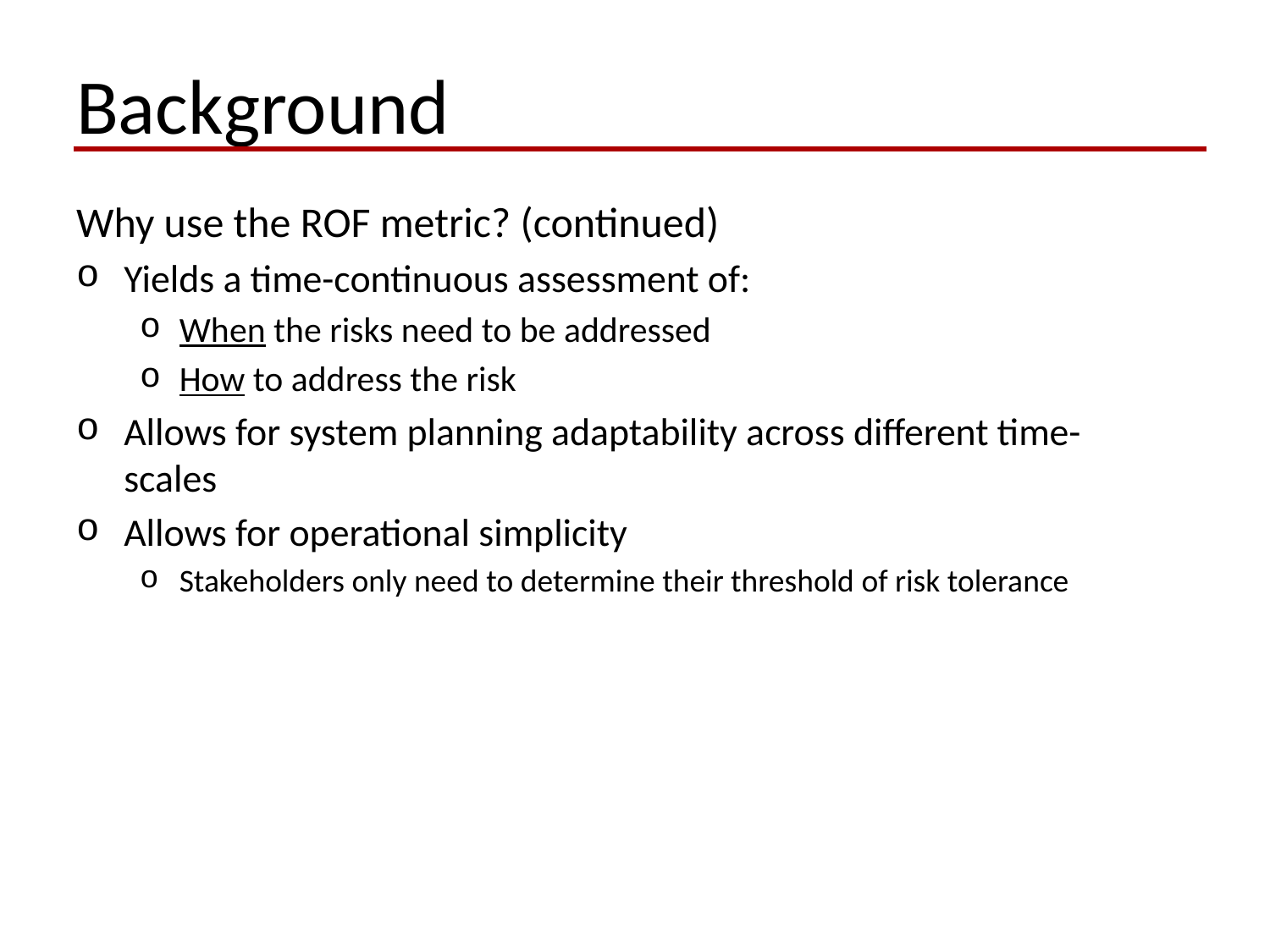

Background
Why use the ROF metric? (continued)
Yields a time-continuous assessment of:
When the risks need to be addressed
How to address the risk
Allows for system planning adaptability across different time-scales
Allows for operational simplicity
Stakeholders only need to determine their threshold of risk tolerance